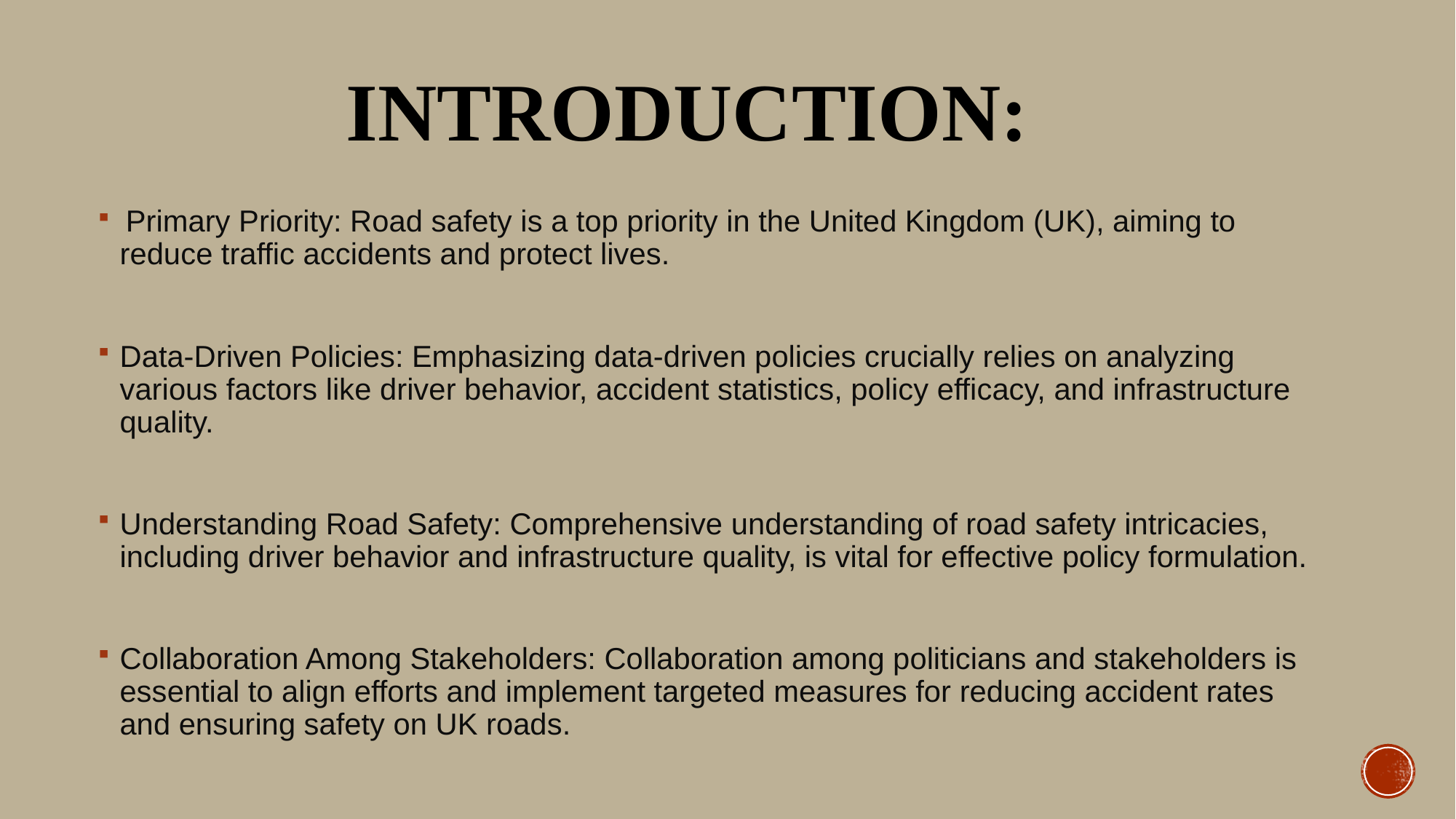

# INTRODUCTION:
 Primary Priority: Road safety is a top priority in the United Kingdom (UK), aiming to reduce traffic accidents and protect lives.

Data-Driven Policies: Emphasizing data-driven policies crucially relies on analyzing various factors like driver behavior, accident statistics, policy efficacy, and infrastructure quality.

Understanding Road Safety: Comprehensive understanding of road safety intricacies, including driver behavior and infrastructure quality, is vital for effective policy formulation.

Collaboration Among Stakeholders: Collaboration among politicians and stakeholders is essential to align efforts and implement targeted measures for reducing accident rates and ensuring safety on UK roads.